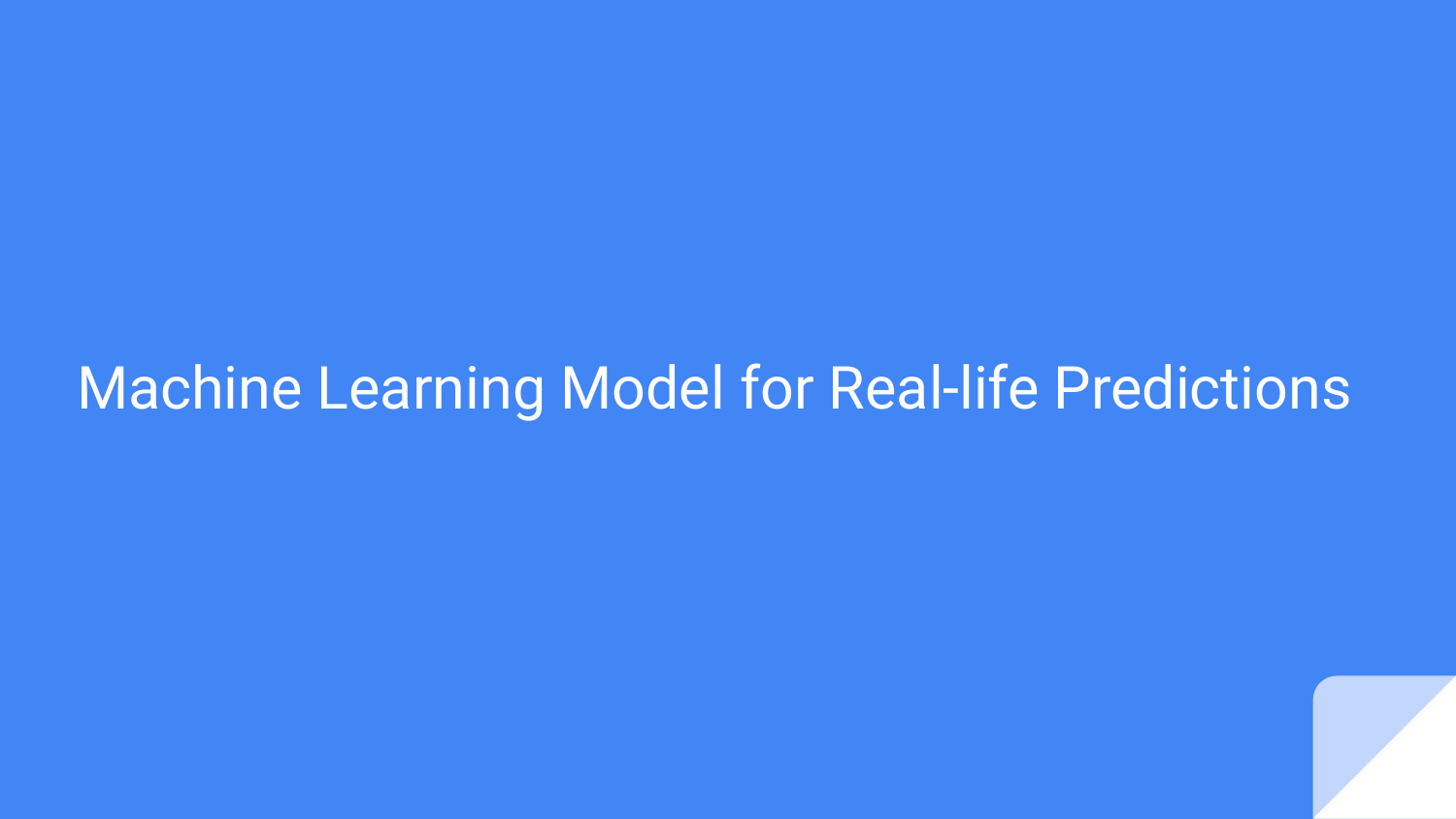

# Machine Learning Model for Real-life Predictions